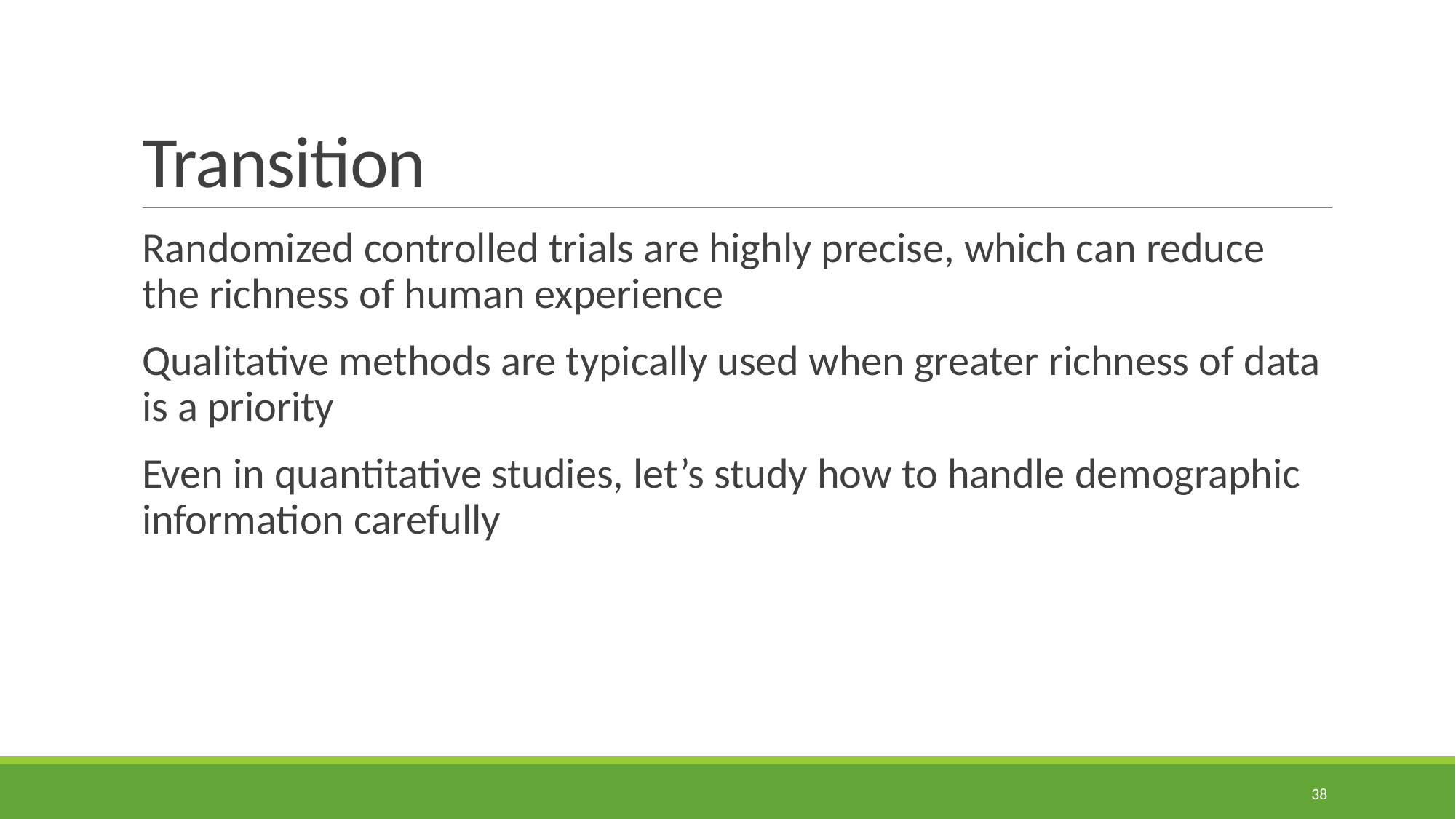

# Transition
Randomized controlled trials are highly precise, which can reduce the richness of human experience
Qualitative methods are typically used when greater richness of data is a priority
Even in quantitative studies, let’s study how to handle demographic information carefully
38